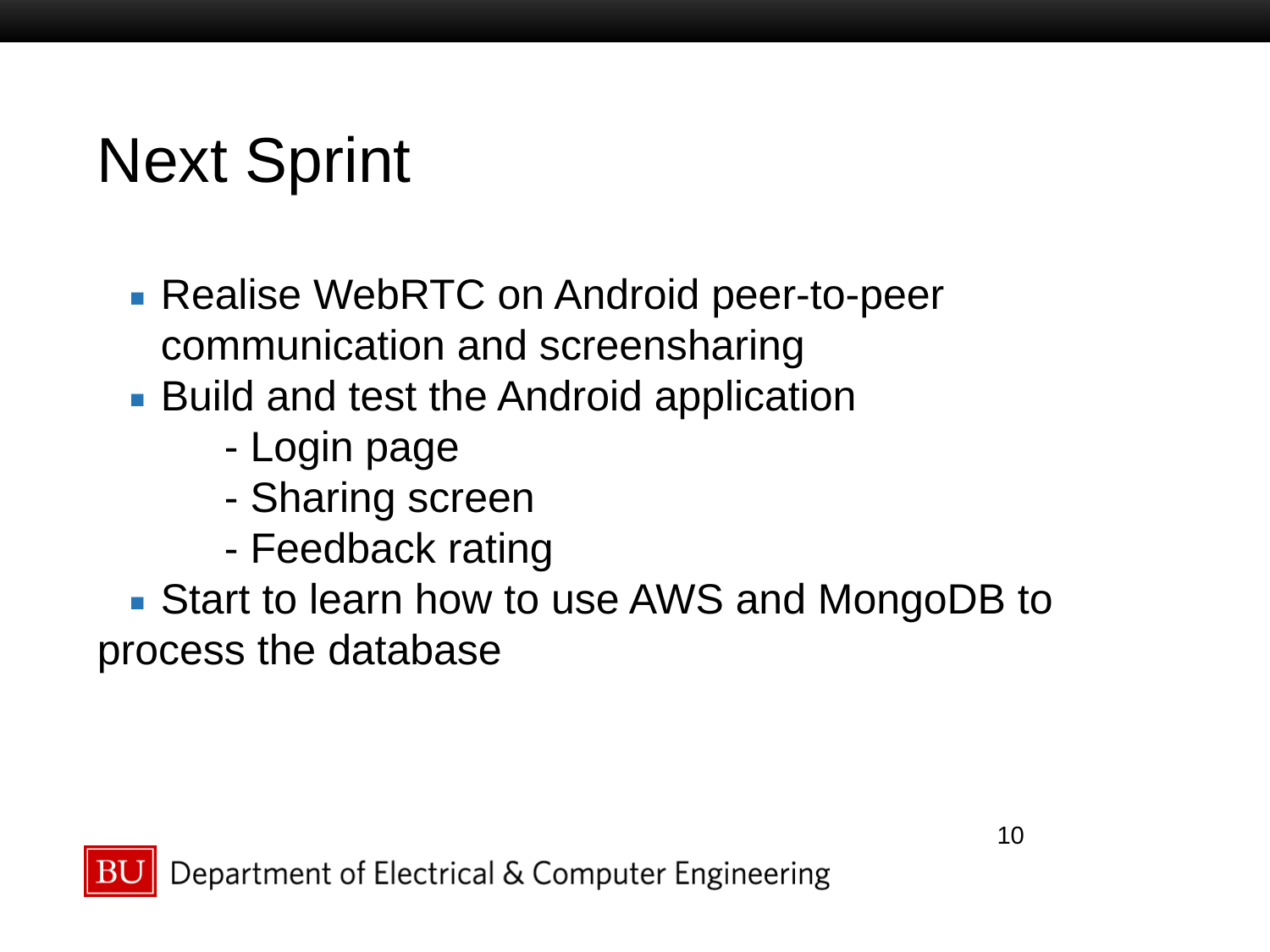

# Next Sprint
Realise WebRTC on Android peer-to-peer communication and screensharing
Build and test the Android application
	- Login page
	- Sharing screen
	- Feedback rating
Start to learn how to use AWS and MongoDB to
process the database
10